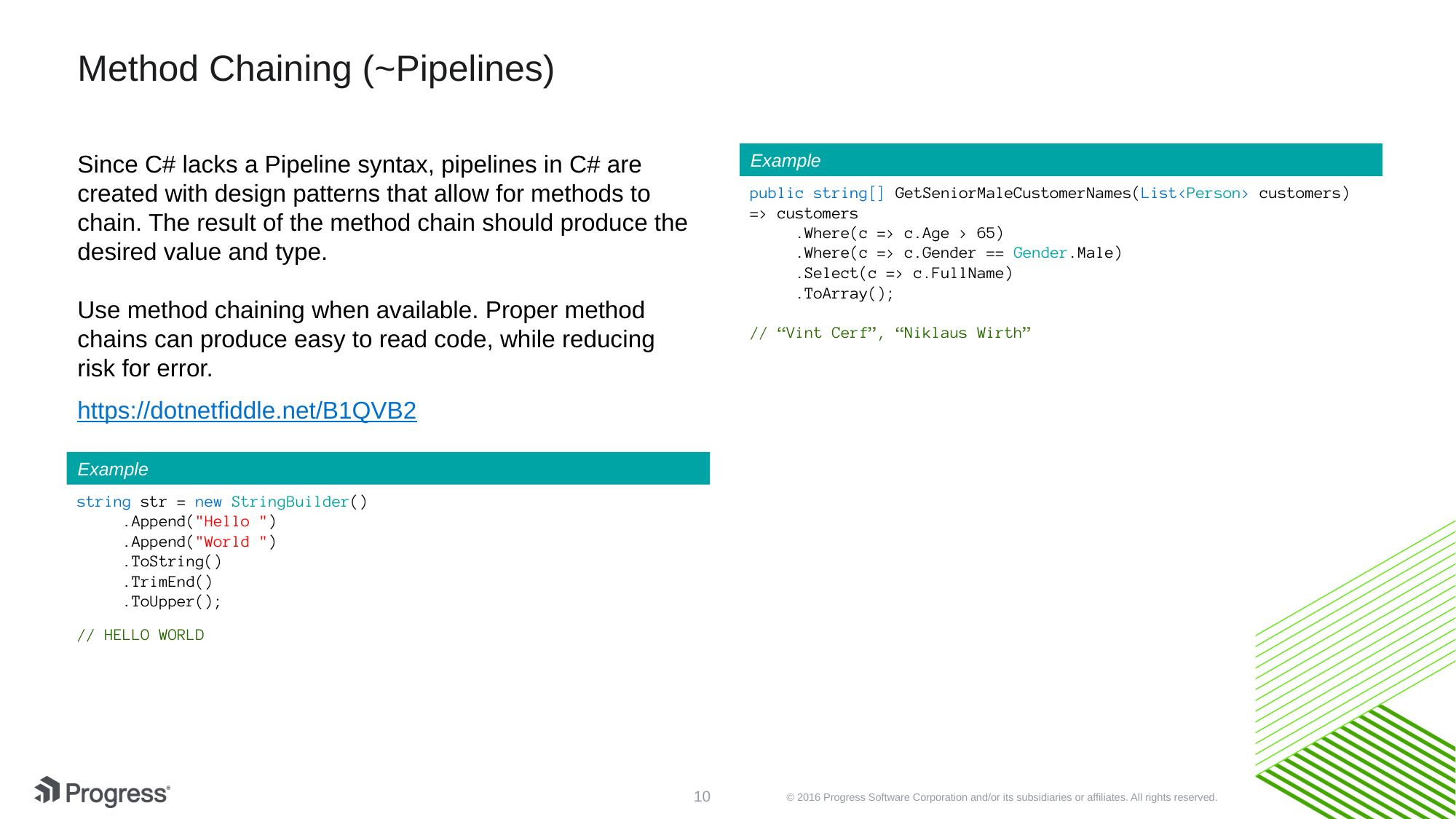

# Method Chaining (~Pipelines)
Since C# lacks a Pipeline syntax, pipelines in C# are created with design patterns that allow for methods to chain. The result of the method chain should produce the desired value and type.
Use method chaining when available. Proper method chains can produce easy to read code, while reducing risk for error.
https://dotnetfiddle.net/B1QVB2

Example
public string[] GetSeniorMaleCustomerNames(List<Person> customers) => customers
     .Where(c => c.Age > 65)
     .Where(c => c.Gender == Gender.Male)
     .Select(c => c.FullName)
     .ToArray();

// “Vint Cerf”, “Niklaus Wirth”
Example
string str = new StringBuilder()
     .Append("Hello ")
     .Append("World ")
     .ToString()
     .TrimEnd()
     .ToUpper();
// HELLO WORLD